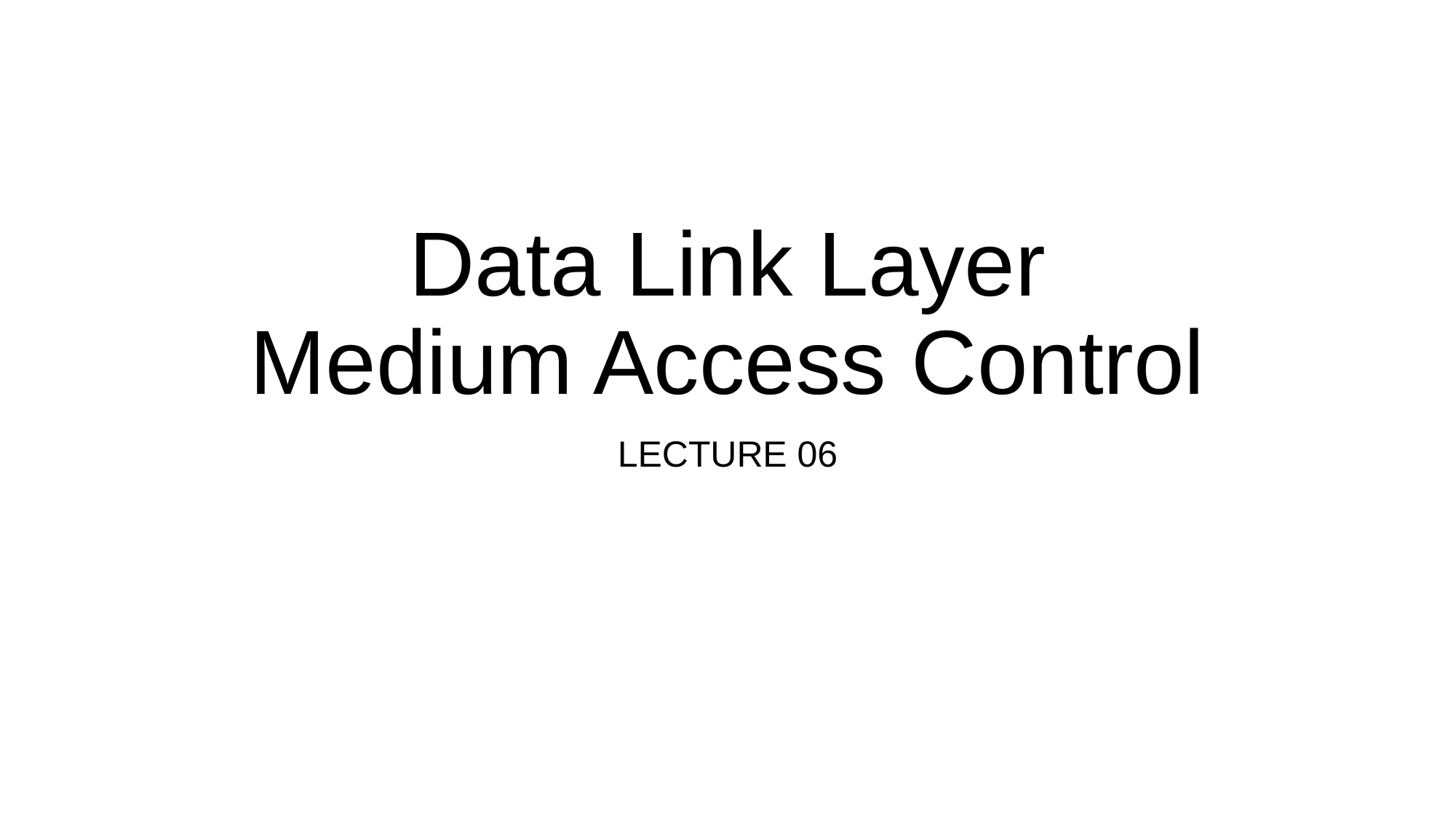

# Data Link Layer Medium Access Control
LECTURE 06